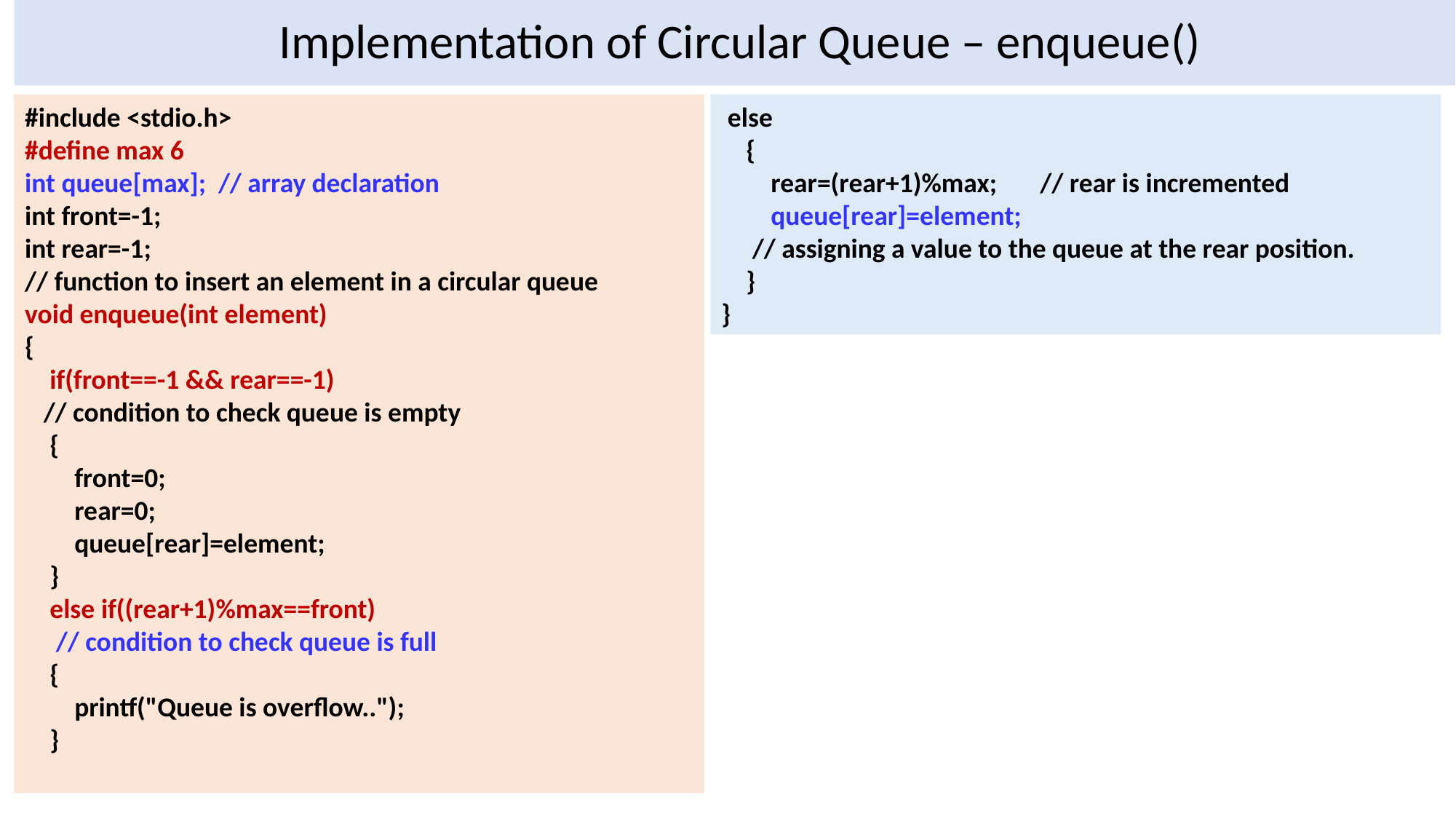

# Implementation of Circular Queue – enqueue()
#include <stdio.h>
#define max 6
int queue[max];  // array declaration
int front=-1;
int rear=-1;
// function to insert an element in a circular queue
void enqueue(int element)
{
    if(front==-1 && rear==-1)
   // condition to check queue is empty
    {
        front=0;
        rear=0;
        queue[rear]=element;
    }
    else if((rear+1)%max==front)
     // condition to check queue is full
    {
        printf("Queue is overflow..");
    }

 else
    {
        rear=(rear+1)%max;       // rear is incremented
        queue[rear]=element;
     // assigning a value to the queue at the rear position.
    }
}